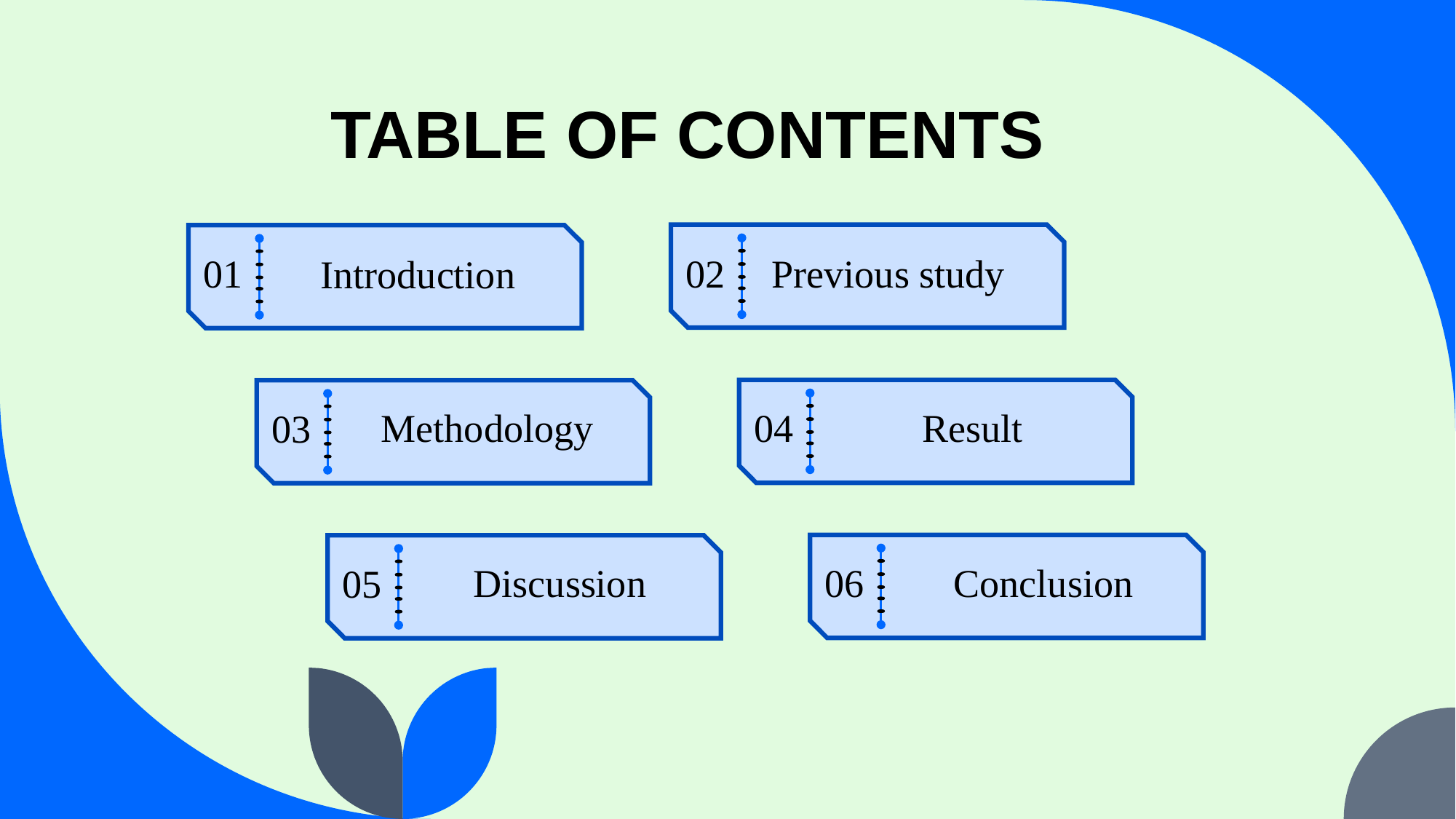

# TABLE OF CONTENTS

02
Previous study
01
Introduction

Methodology
04
Result
03

Discussion
06
Conclusion
05